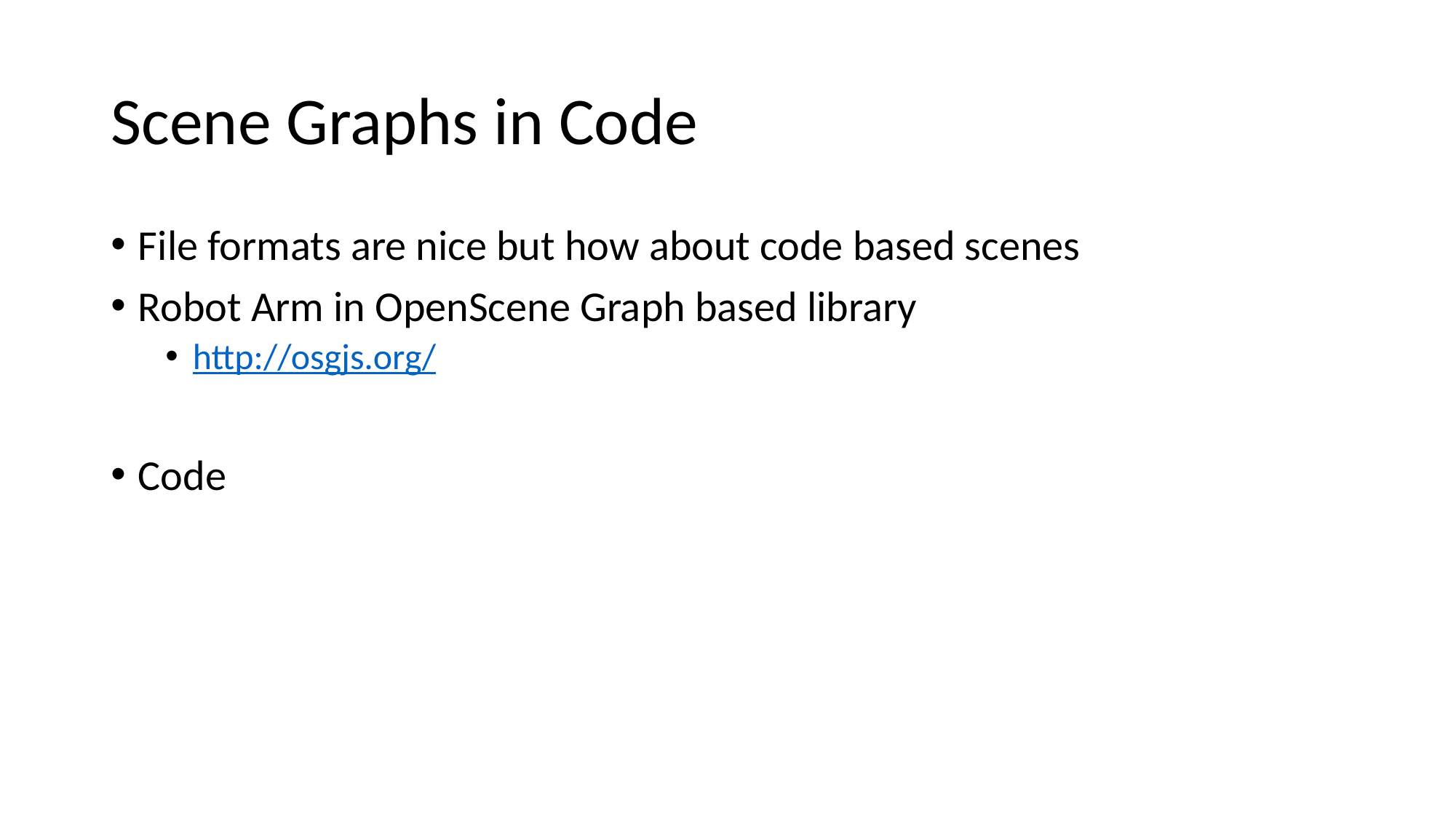

# Scene Graphs in Code
File formats are nice but how about code based scenes
Robot Arm in OpenScene Graph based library
http://osgjs.org/

Code